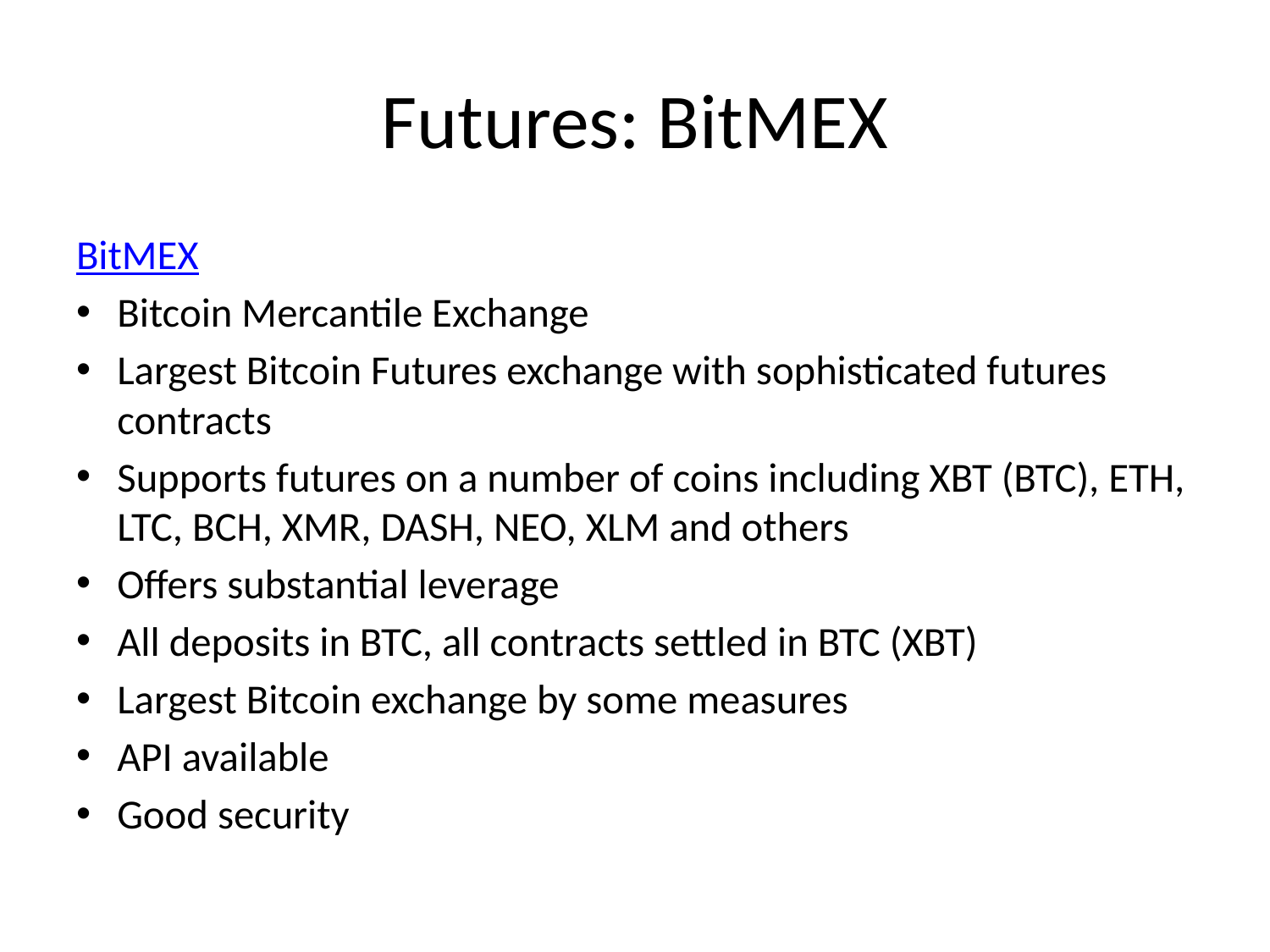

# Futures: BitMEX
BitMEX
Bitcoin Mercantile Exchange
Largest Bitcoin Futures exchange with sophisticated futures contracts
Supports futures on a number of coins including XBT (BTC), ETH, LTC, BCH, XMR, DASH, NEO, XLM and others
Offers substantial leverage
All deposits in BTC, all contracts settled in BTC (XBT)
Largest Bitcoin exchange by some measures
API available
Good security